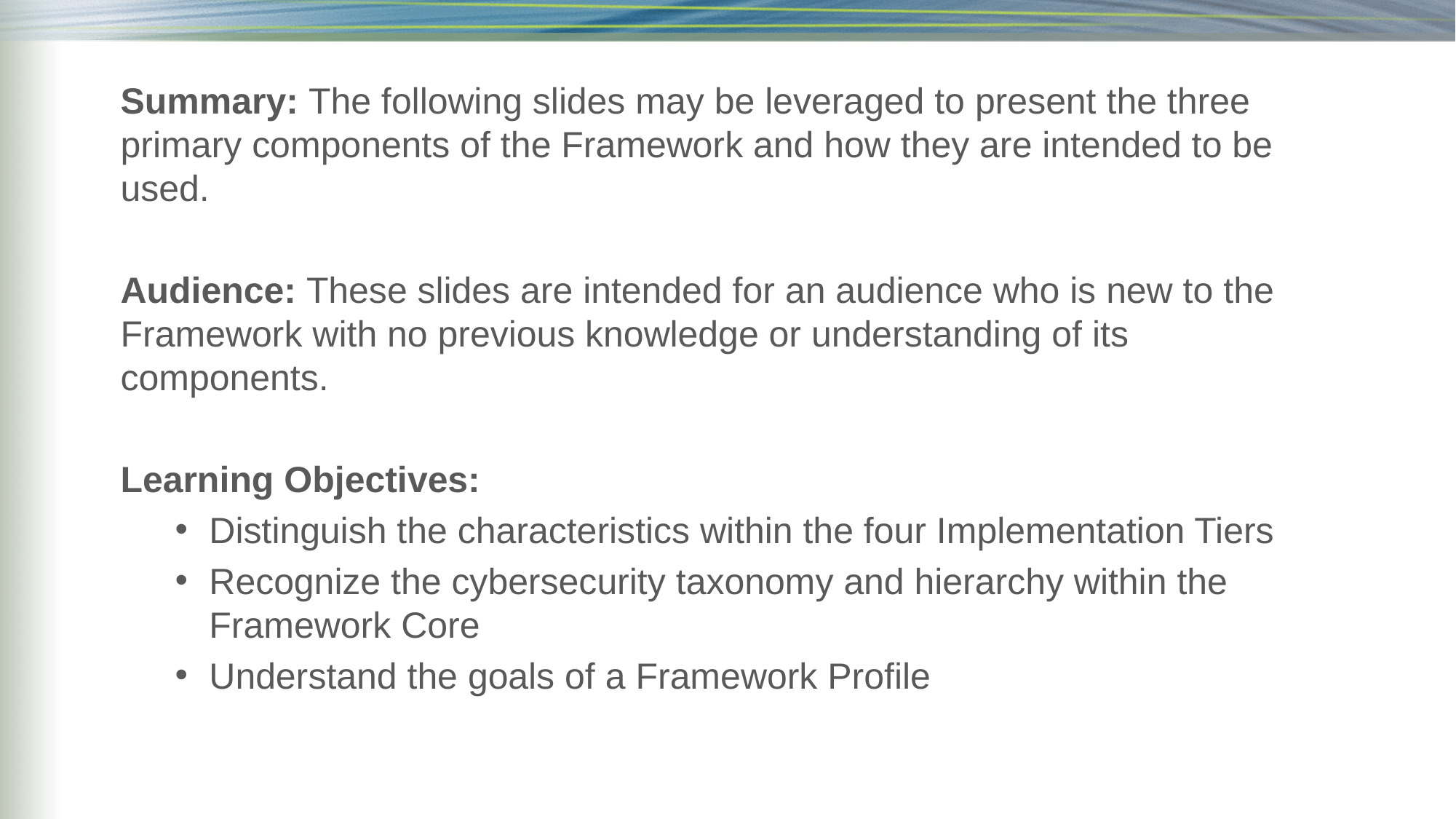

Summary: The following slides may be leveraged to present the three primary components of the Framework and how they are intended to be used.

Audience: These slides are intended for an audience who is new to the Framework with no previous knowledge or understanding of its components.

Learning Objectives:
Distinguish the characteristics within the four Implementation Tiers
Recognize the cybersecurity taxonomy and hierarchy within the Framework Core
Understand the goals of a Framework Profile